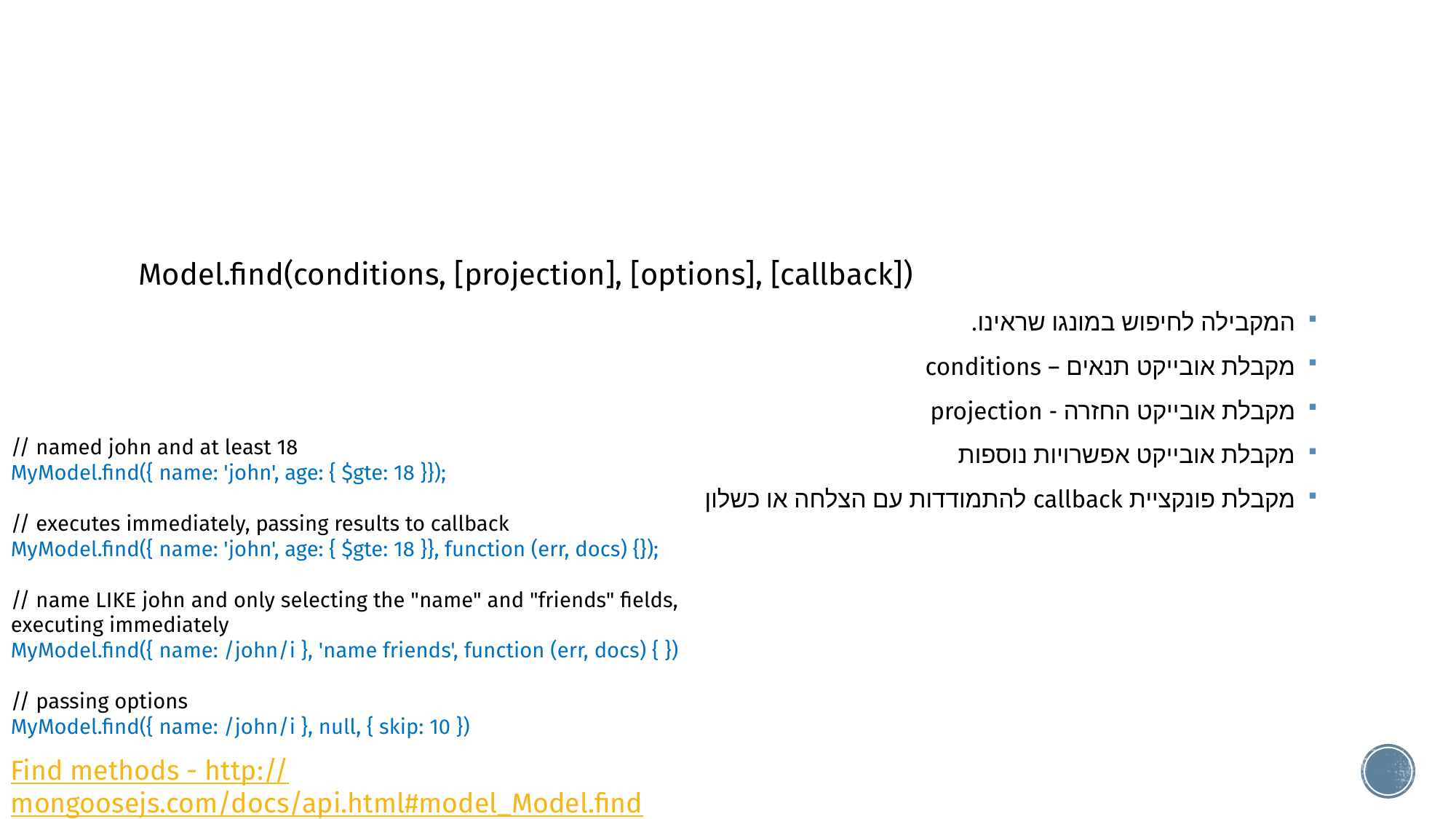

#
Model.find(conditions, [projection], [options], [callback])
המקבילה לחיפוש במונגו שראינו.
מקבלת אובייקט תנאים – conditions
מקבלת אובייקט החזרה - projection
מקבלת אובייקט אפשרויות נוספות
מקבלת פונקציית callback להתמודדות עם הצלחה או כשלון

// named john and at least 18
MyModel.find({ name: 'john', age: { $gte: 18 }});

// executes immediately, passing results to callback
MyModel.find({ name: 'john', age: { $gte: 18 }}, function (err, docs) {});

// name LIKE john and only selecting the "name" and "friends" fields, executing immediately
MyModel.find({ name: /john/i }, 'name friends', function (err, docs) { })

// passing options
MyModel.find({ name: /john/i }, null, { skip: 10 })
Find methods - http://mongoosejs.com/docs/api.html#model_Model.find